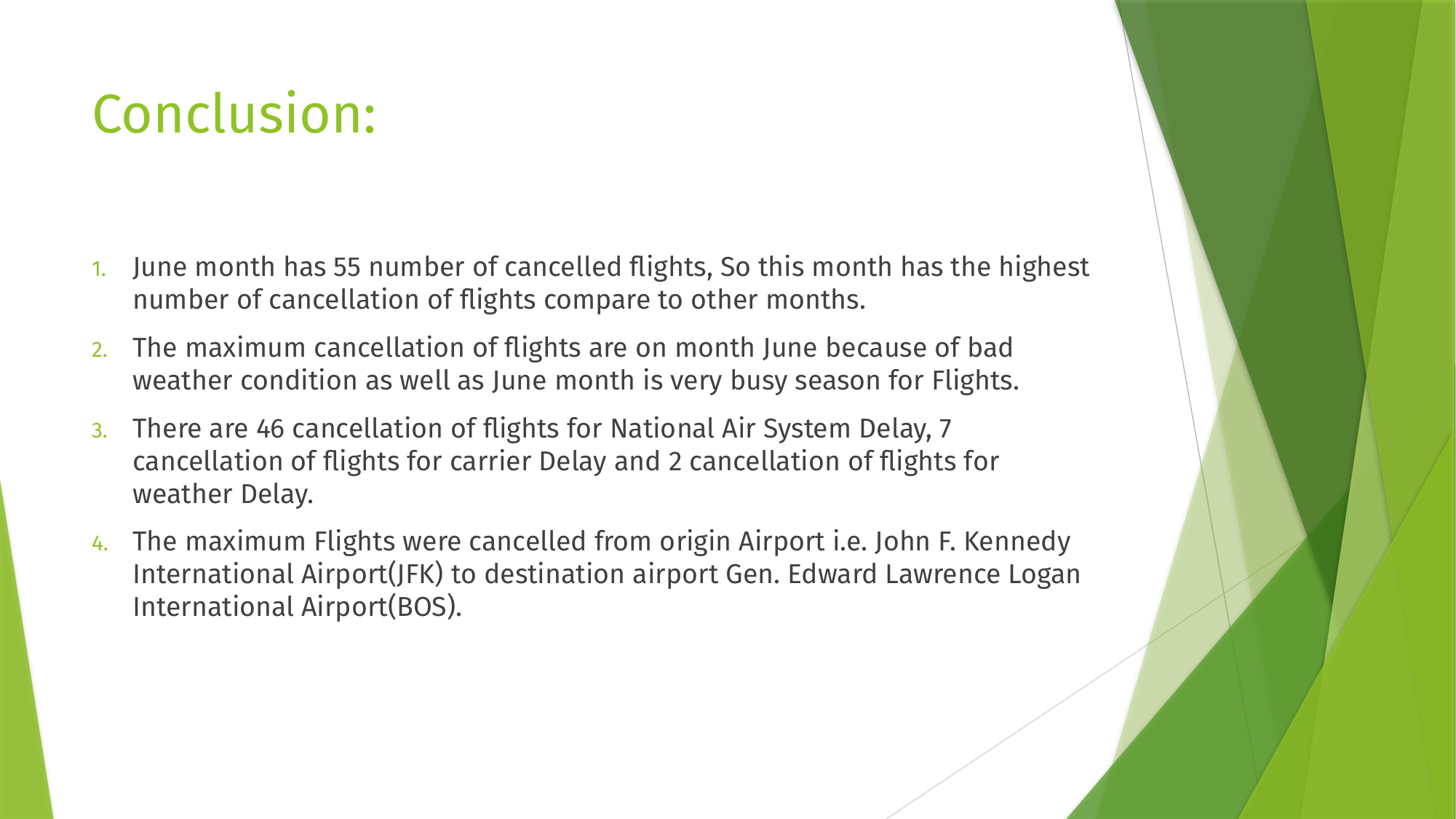

# Conclusion:
June month has 55 number of cancelled flights, So this month has the highest number of cancellation of flights compare to other months.
The maximum cancellation of flights are on month June because of bad weather condition as well as June month is very busy season for Flights.
There are 46 cancellation of flights for National Air System Delay, 7 cancellation of flights for carrier Delay and 2 cancellation of flights for weather Delay.
The maximum Flights were cancelled from origin Airport i.e. John F. Kennedy International Airport(JFK) to destination airport Gen. Edward Lawrence Logan International Airport(BOS).